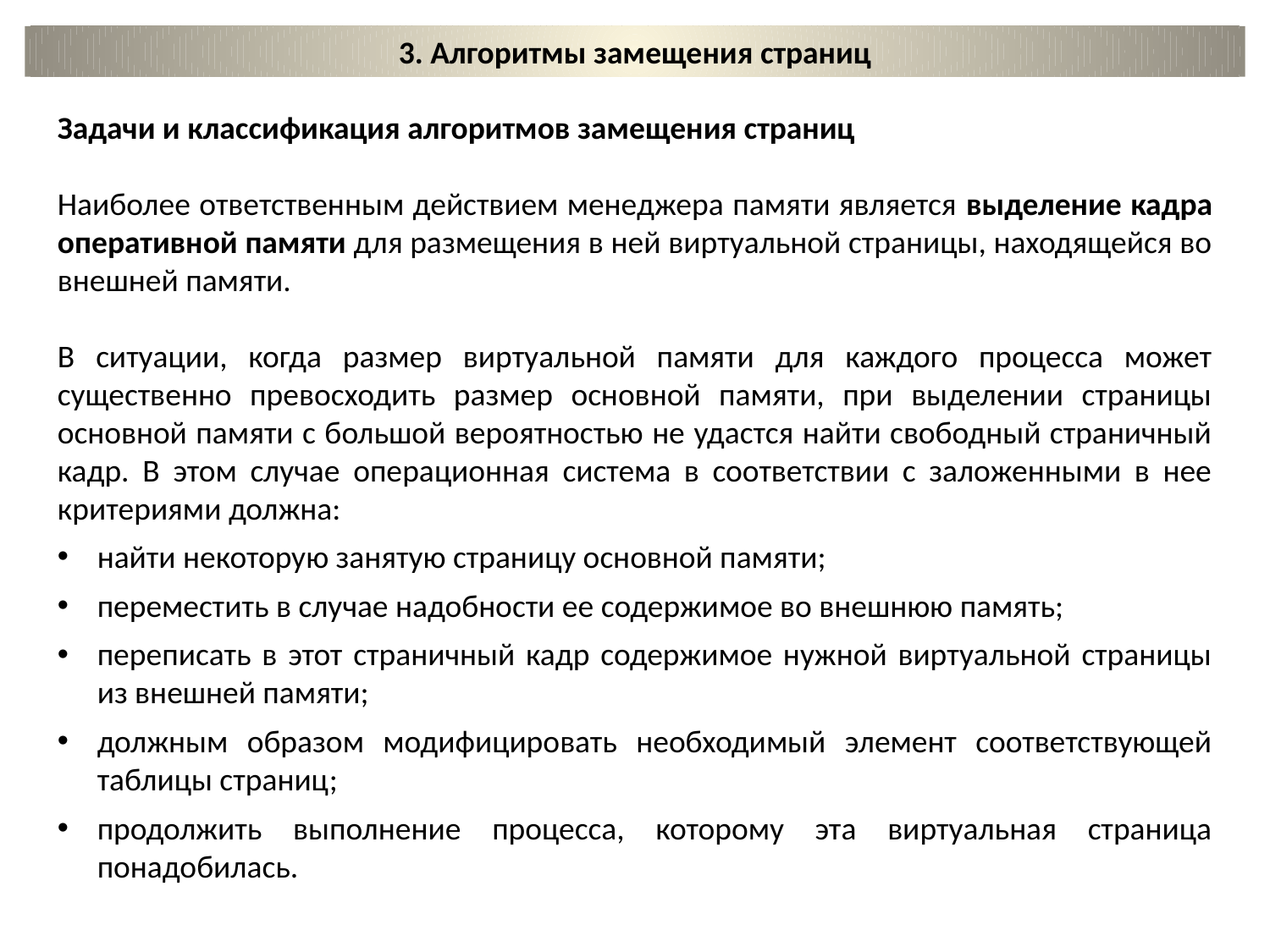

3. Алгоритмы замещения страниц
Задачи и классификация алгоритмов замещения страниц

Наиболее ответственным действием менеджера памяти является выделение кадра оперативной памяти для размещения в ней виртуальной страницы, находящейся во внешней памяти.

В ситуации, когда размер виртуальной памяти для каждого процесса может существенно превосходить размер основной памяти, при выделении страницы основной памяти с большой вероятностью не удастся найти свободный страничный кадр. В этом случае операционная система в соответствии с заложенными в нее критериями должна:
найти некоторую занятую страницу основной памяти;
переместить в случае надобности ее содержимое во внешнюю память;
переписать в этот страничный кадр содержимое нужной виртуальной страницы из внешней памяти;
должным образом модифицировать необходимый элемент соответствующей таблицы страниц;
продолжить выполнение процесса, которому эта виртуальная страница понадобилась.